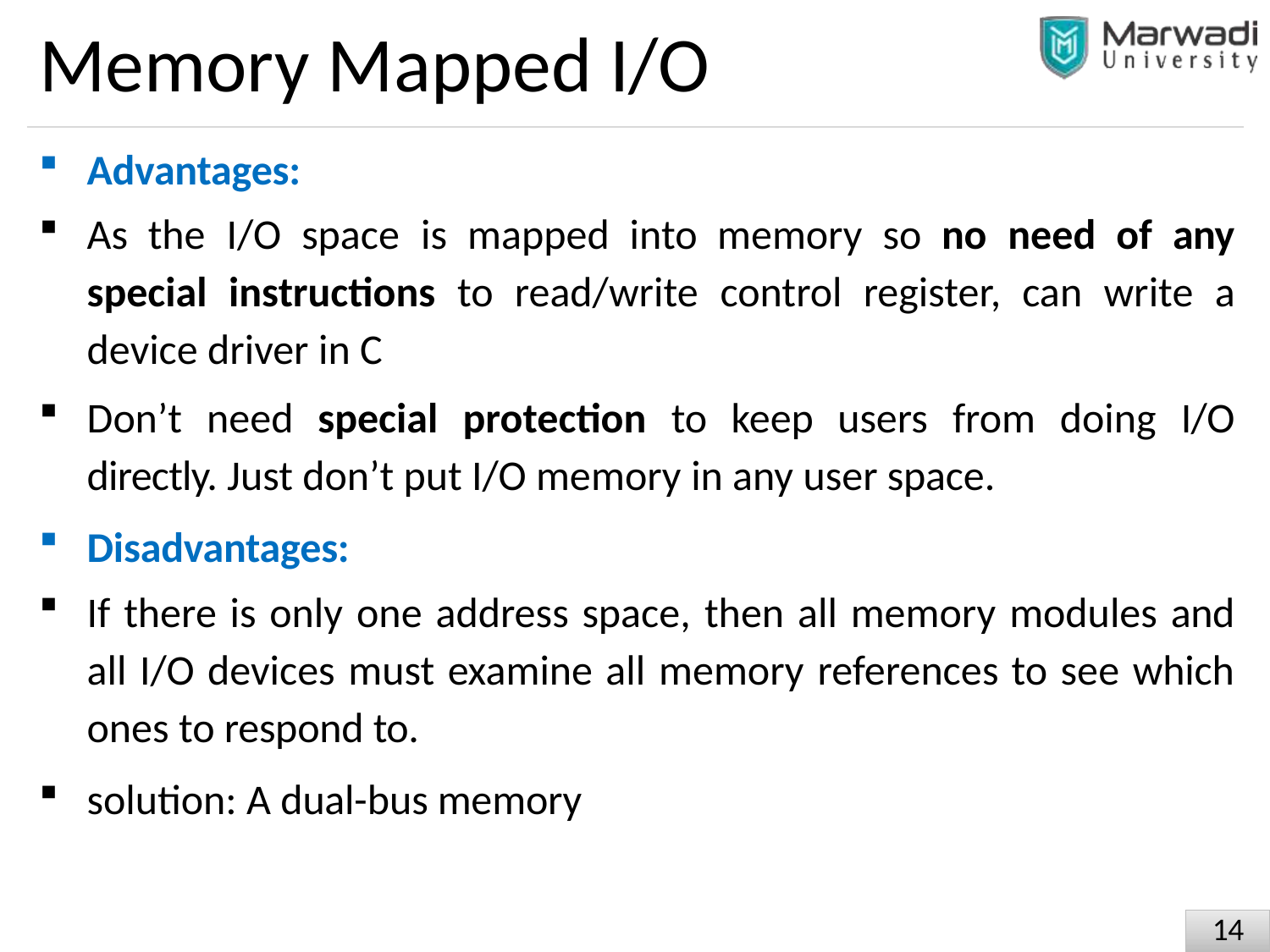

# Memory Mapped I/O
Advantages:
As the  I/O space  is mapped into memory so no  need of any special instructions to read/write control register, can write a device driver in C
Don’t  need  special  protection  to  keep  users  from  doing  I/O directly. Just don’t put I/O memory in any user space.
Disadvantages:
If there is only one address space, then all memory modules and all I/O devices must examine all memory references to see which ones to respond to.
solution: A dual-bus memory
14